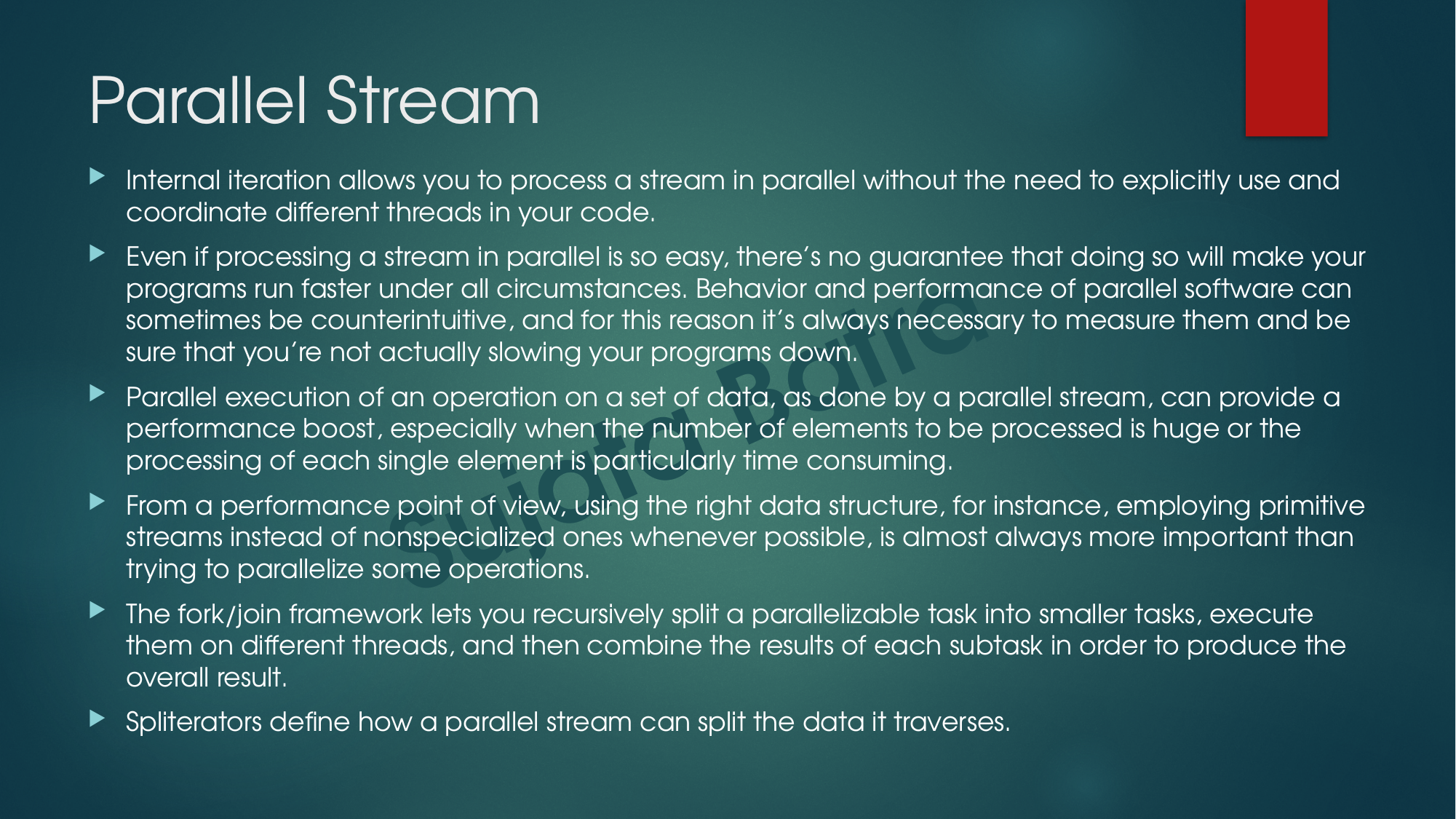

# Parallel Stream
Internal iteration allows you to process a stream in parallel without the need to explicitly use and coordinate different threads in your code.
Even if processing a stream in parallel is so easy, there’s no guarantee that doing so will make your programs run faster under all circumstances. Behavior and performance of parallel software can sometimes be counterintuitive, and for this reason it’s always necessary to measure them and be sure that you’re not actually slowing your programs down.
Parallel execution of an operation on a set of data, as done by a parallel stream, can provide a performance boost, especially when the number of elements to be processed is huge or the processing of each single element is particularly time consuming.
From a performance point of view, using the right data structure, for instance, employing primitive streams instead of nonspecialized ones whenever possible, is almost always more important than trying to parallelize some operations.
The fork/join framework lets you recursively split a parallelizable task into smaller tasks, execute them on different threads, and then combine the results of each subtask in order to produce the overall result.
Spliterators define how a parallel stream can split the data it traverses.